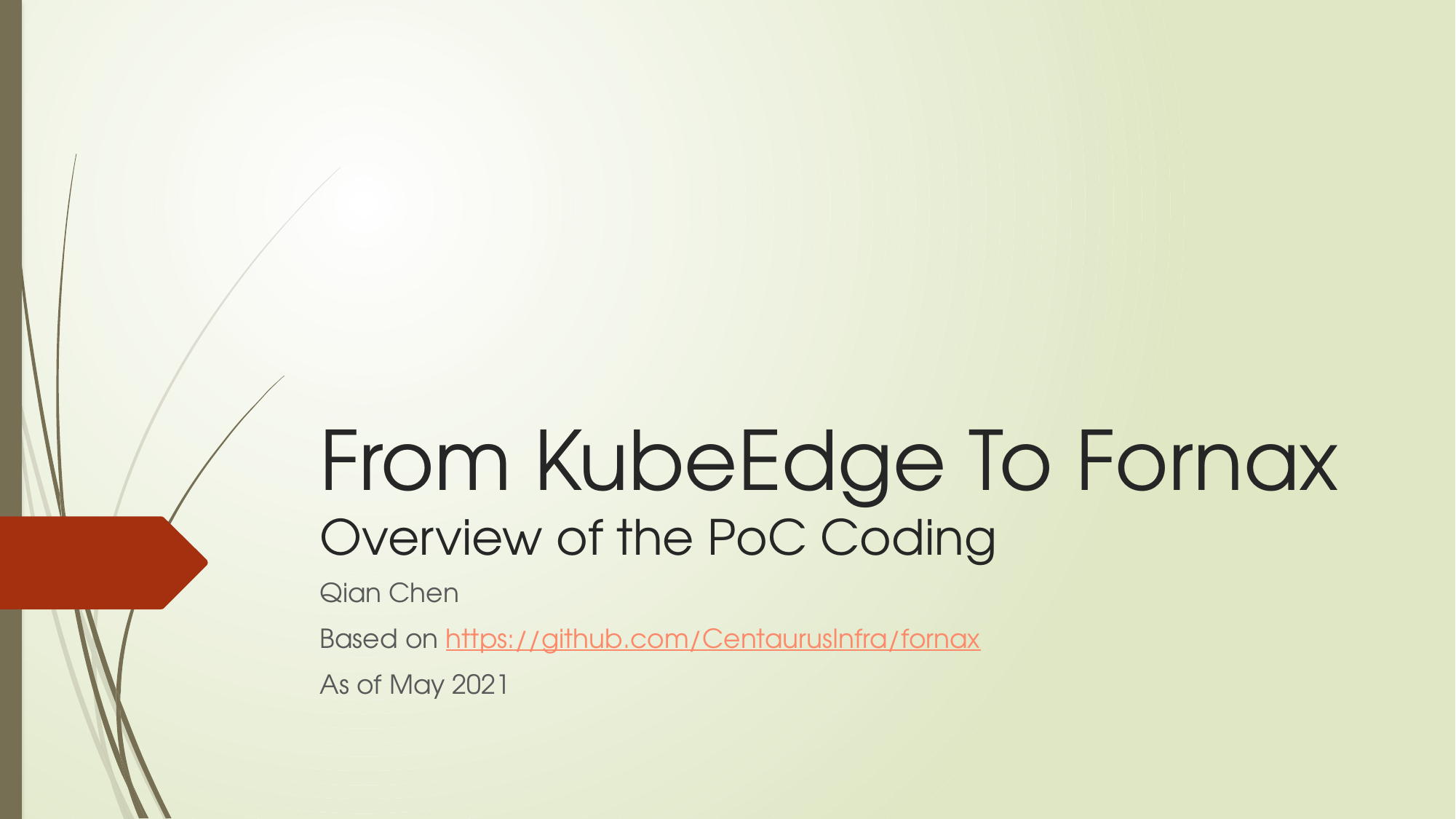

# From KubeEdge To Fornax Overview of the PoC Coding
Qian Chen
Based on https://github.com/CentaurusInfra/fornax
As of May 2021